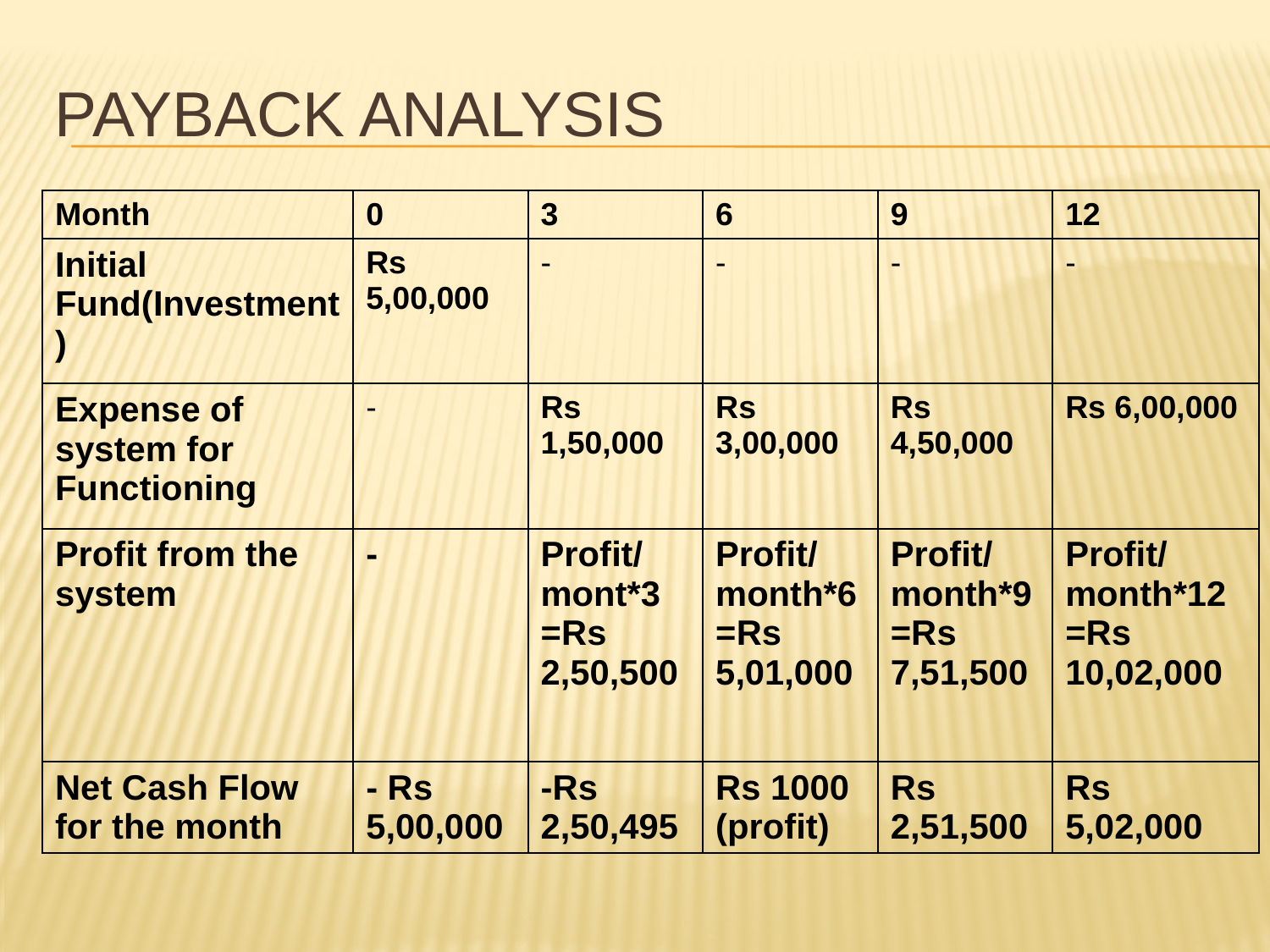

# PAYBACK ANALYSIS
| Month | 0 | 3 | 6 | 9 | 12 |
| --- | --- | --- | --- | --- | --- |
| Initial Fund(Investment) | Rs 5,00,000 | - | - | - | - |
| Expense of system for Functioning | - | Rs 1,50,000 | Rs 3,00,000 | Rs 4,50,000 | Rs 6,00,000 |
| Profit from the system | - | Profit/mont\*3 =Rs 2,50,500 | Profit/month\*6 =Rs 5,01,000 | Profit/month\*9 =Rs 7,51,500 | Profit/month\*12 =Rs 10,02,000 |
| Net Cash Flow for the month | - Rs 5,00,000 | -Rs 2,50,495 | Rs 1000 (profit) | Rs 2,51,500 | Rs 5,02,000 |